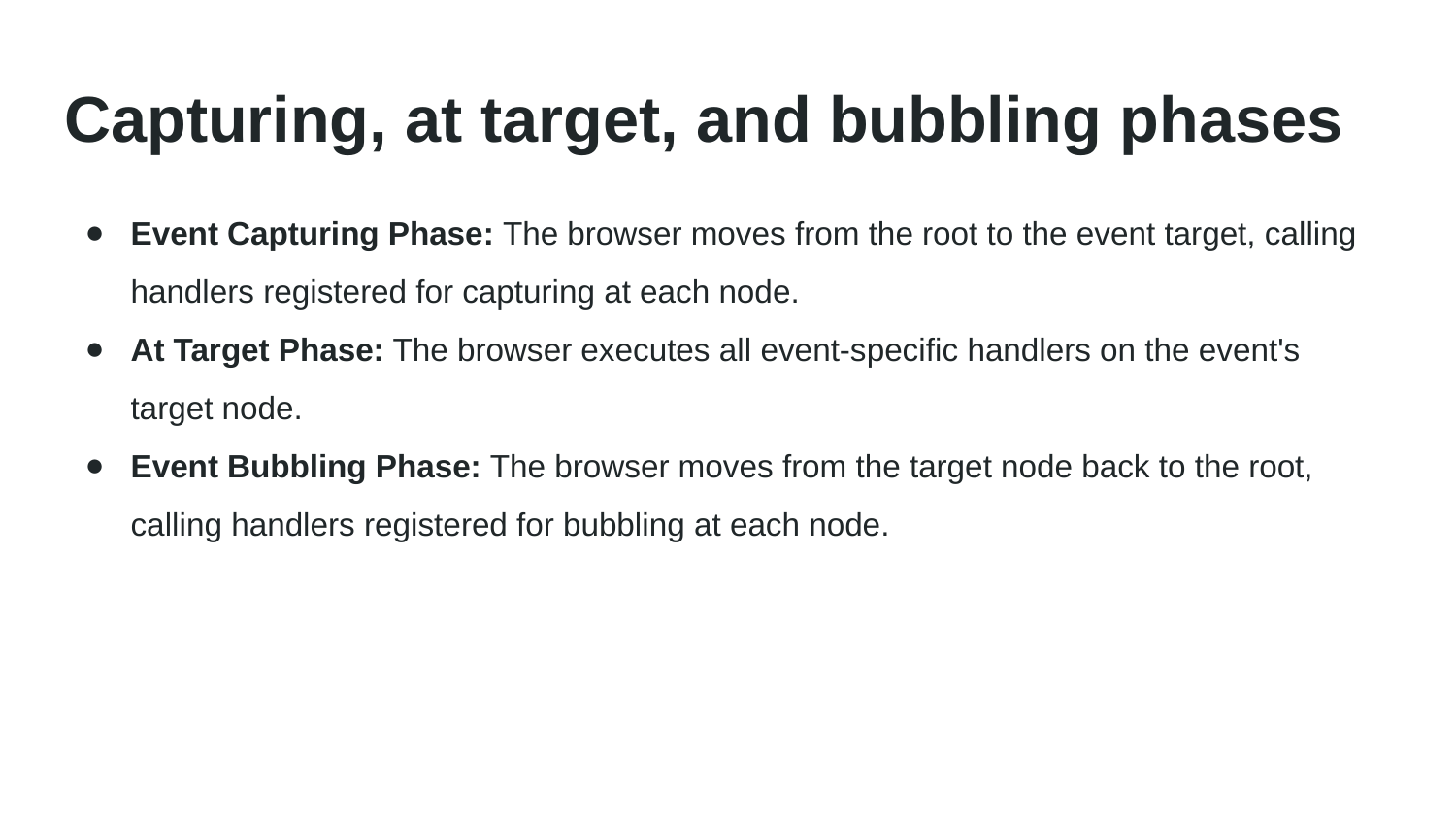

# Capturing, at target, and bubbling phases
Event Capturing Phase: The browser moves from the root to the event target, calling handlers registered for capturing at each node.
At Target Phase: The browser executes all event-specific handlers on the event's target node.
Event Bubbling Phase: The browser moves from the target node back to the root, calling handlers registered for bubbling at each node.